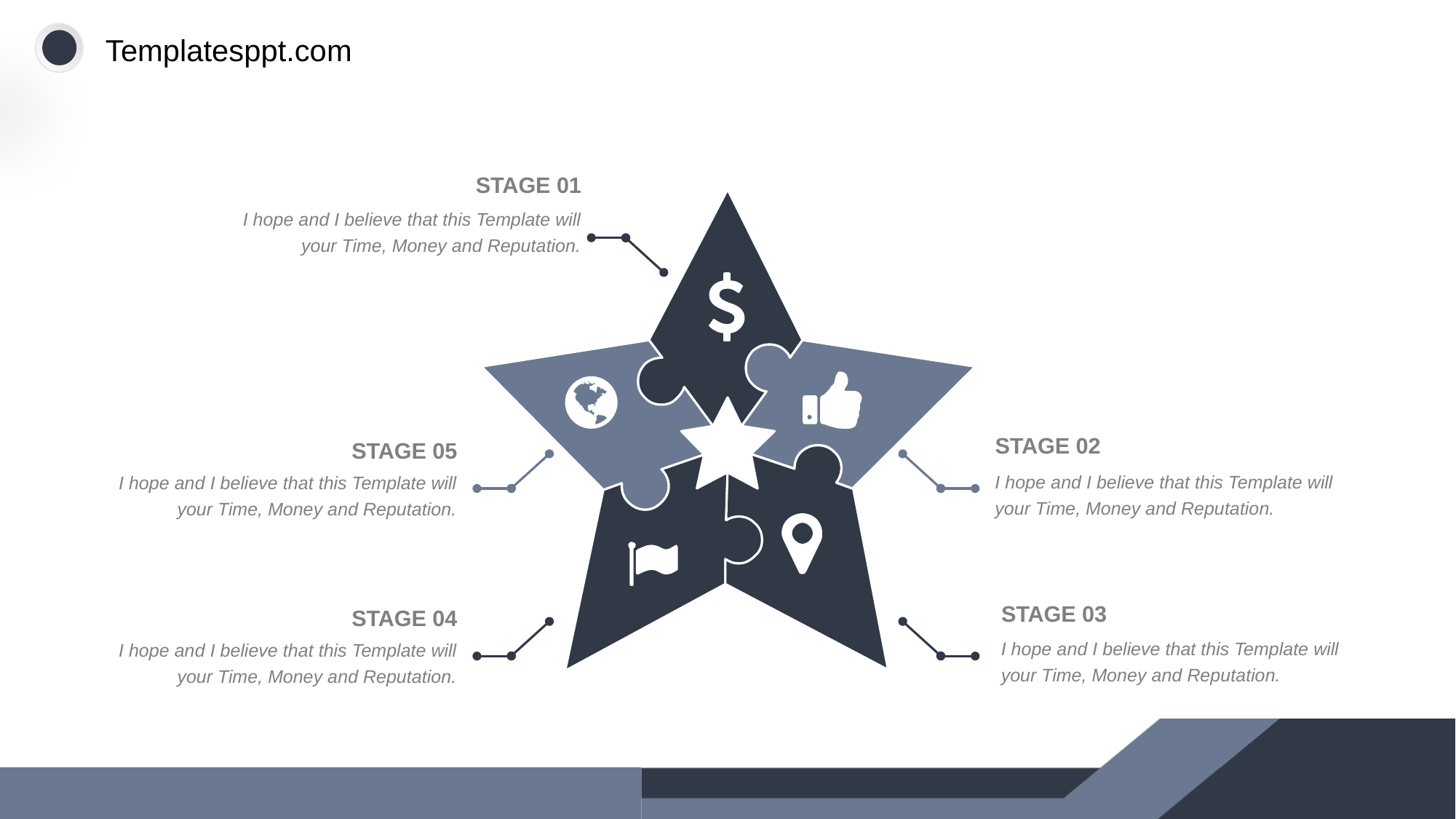

STAGE 01
I hope and I believe that this Template will your Time, Money and Reputation.

STAGE 02
I hope and I believe that this Template will your Time, Money and Reputation.
STAGE 05
I hope and I believe that this Template will your Time, Money and Reputation.

STAGE 03
I hope and I believe that this Template will your Time, Money and Reputation.
STAGE 04
I hope and I believe that this Template will your Time, Money and Reputation.